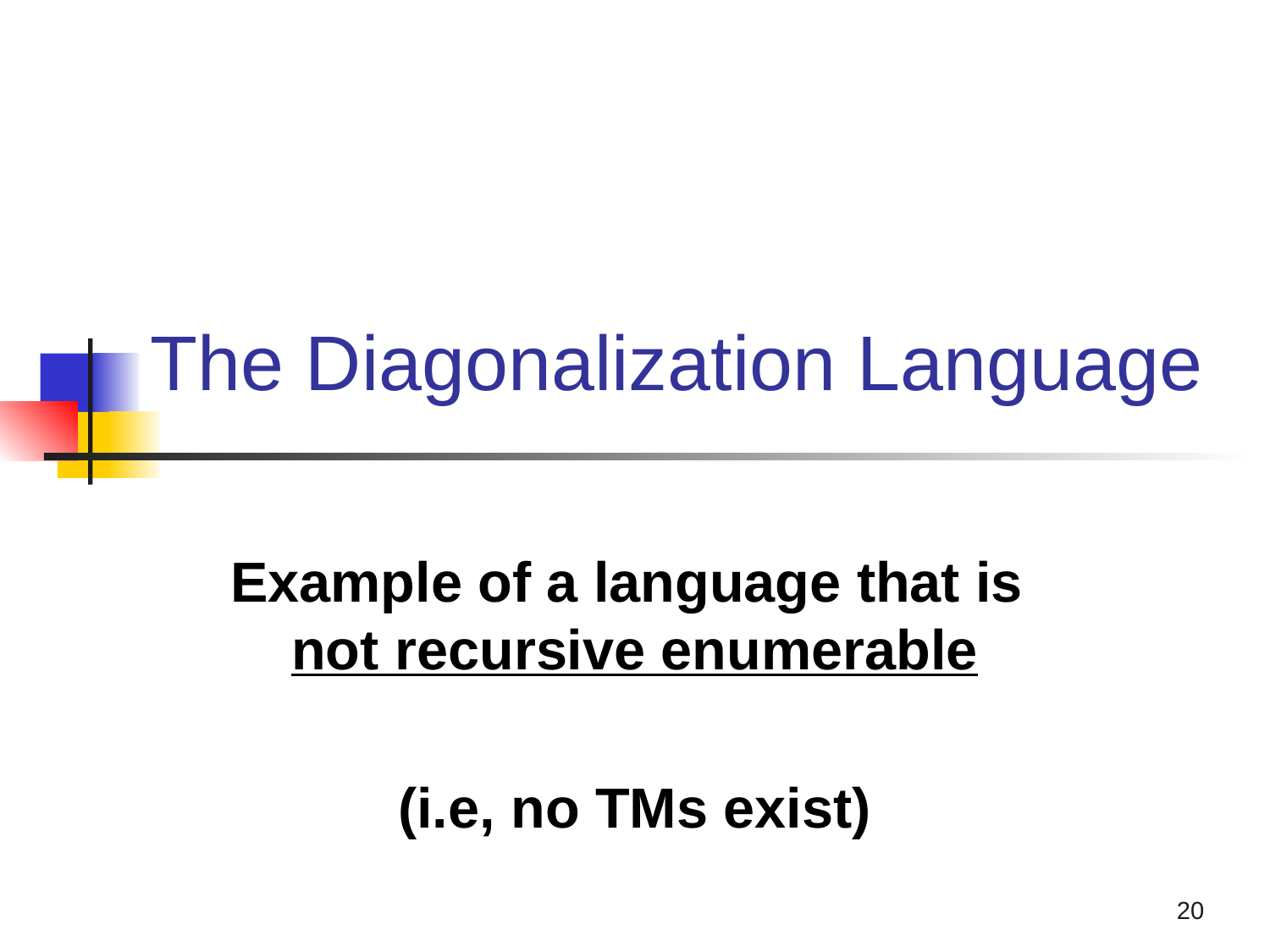

# The Diagonalization Language
Example of a language that is
not recursive enumerable

(i.e, no TMs exist)
20